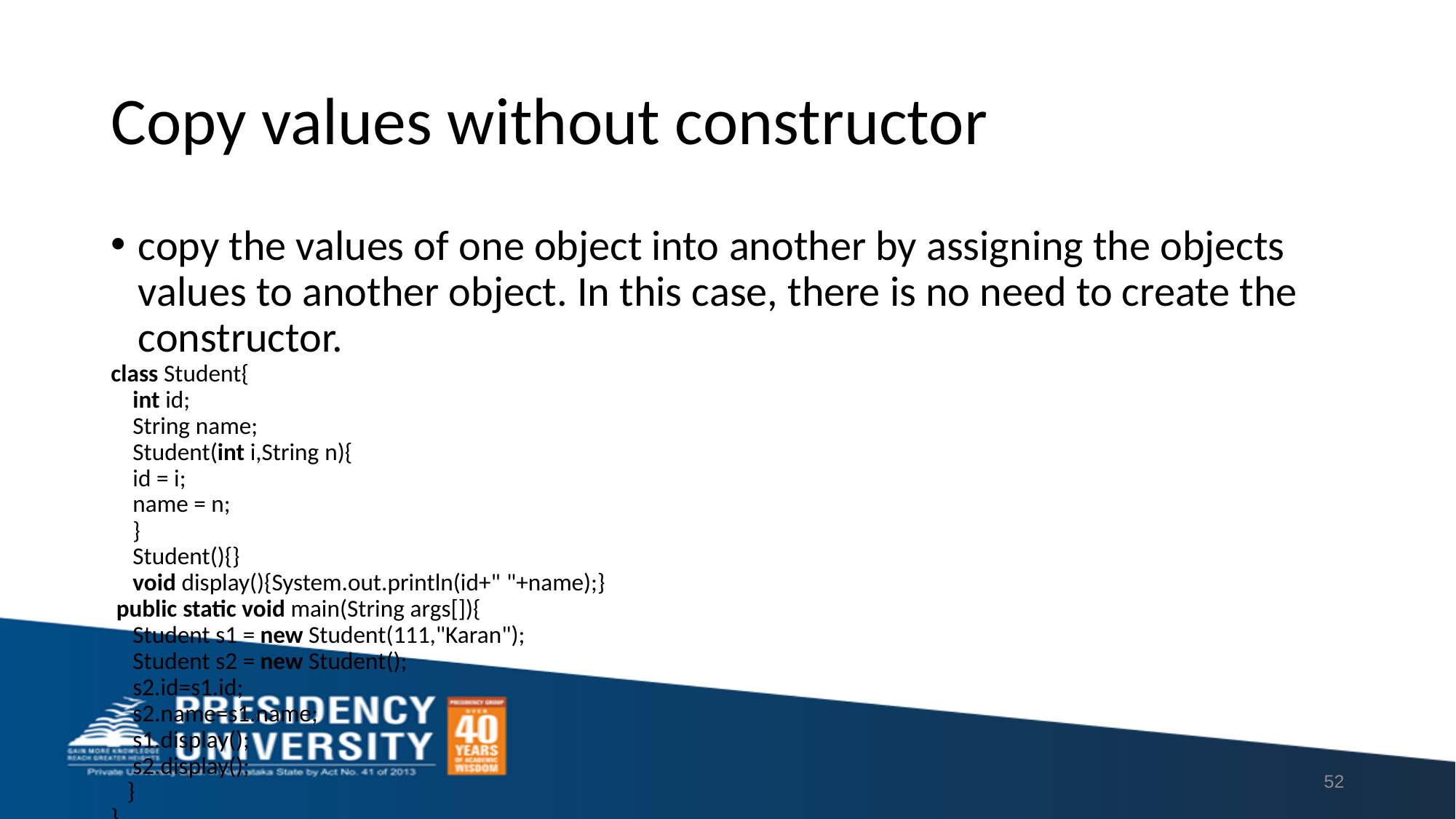

# Copy values without constructor
copy the values of one object into another by assigning the objects values to another object. In this case, there is no need to create the constructor.
class Student{
    int id;
    String name;
    Student(int i,String n){
    id = i;
    name = n;
    }
    Student(){}
    void display(){System.out.println(id+" "+name);}
 public static void main(String args[]){
    Student s1 = new Student(111,"Karan");
    Student s2 = new Student();
    s2.id=s1.id;
    s2.name=s1.name;
    s1.display();
    s2.display();
   }
}

52